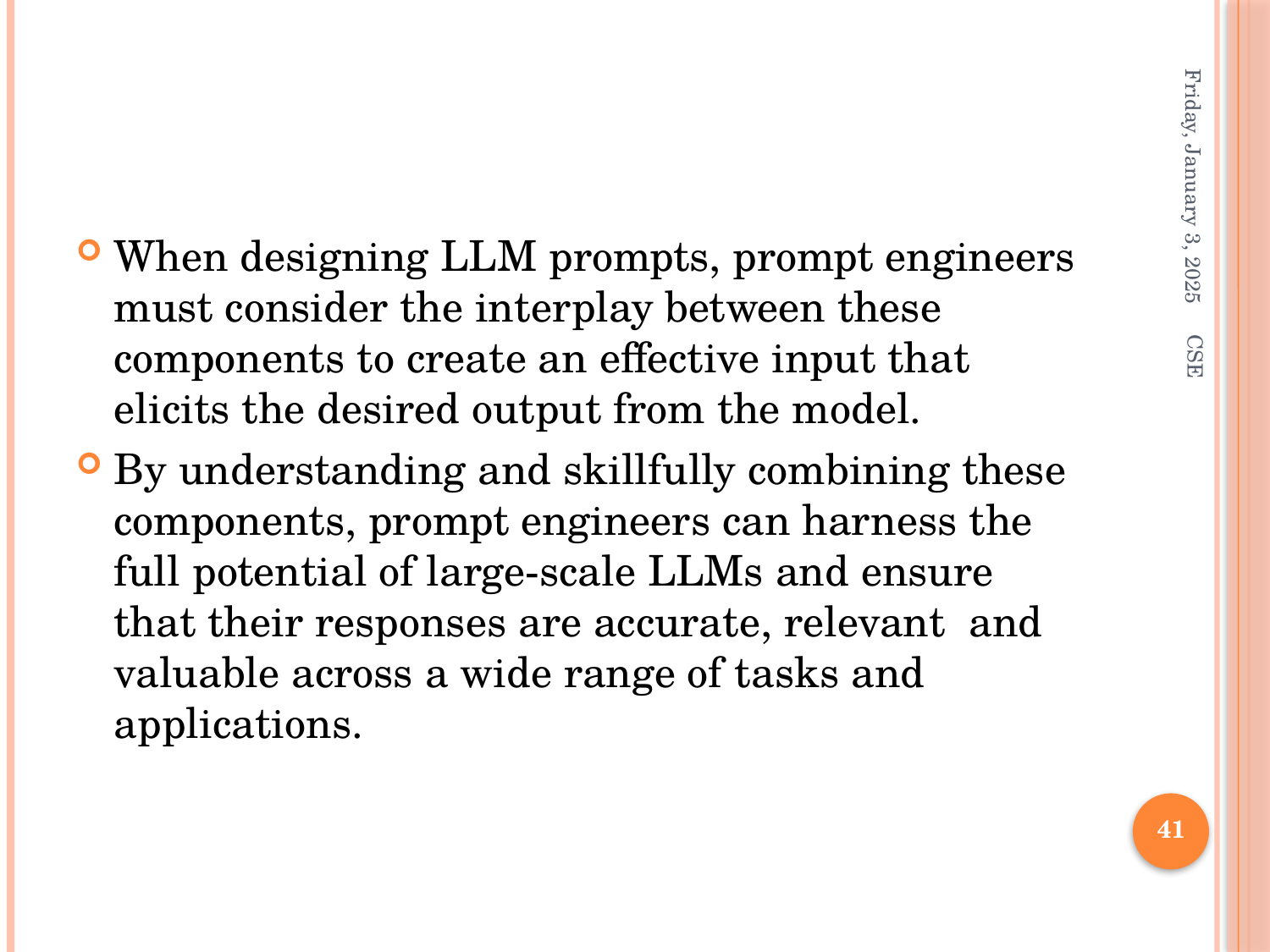

#
Friday, January 3, 2025
When designing LLM prompts, prompt engineers must consider the interplay between these components to create an effective input that elicits the desired output from the model.
By understanding and skillfully combining these components, prompt engineers can harness the full potential of large-scale LLMs and ensure that their responses are accurate, relevant  and valuable across a wide range of tasks and applications.
CSE
41